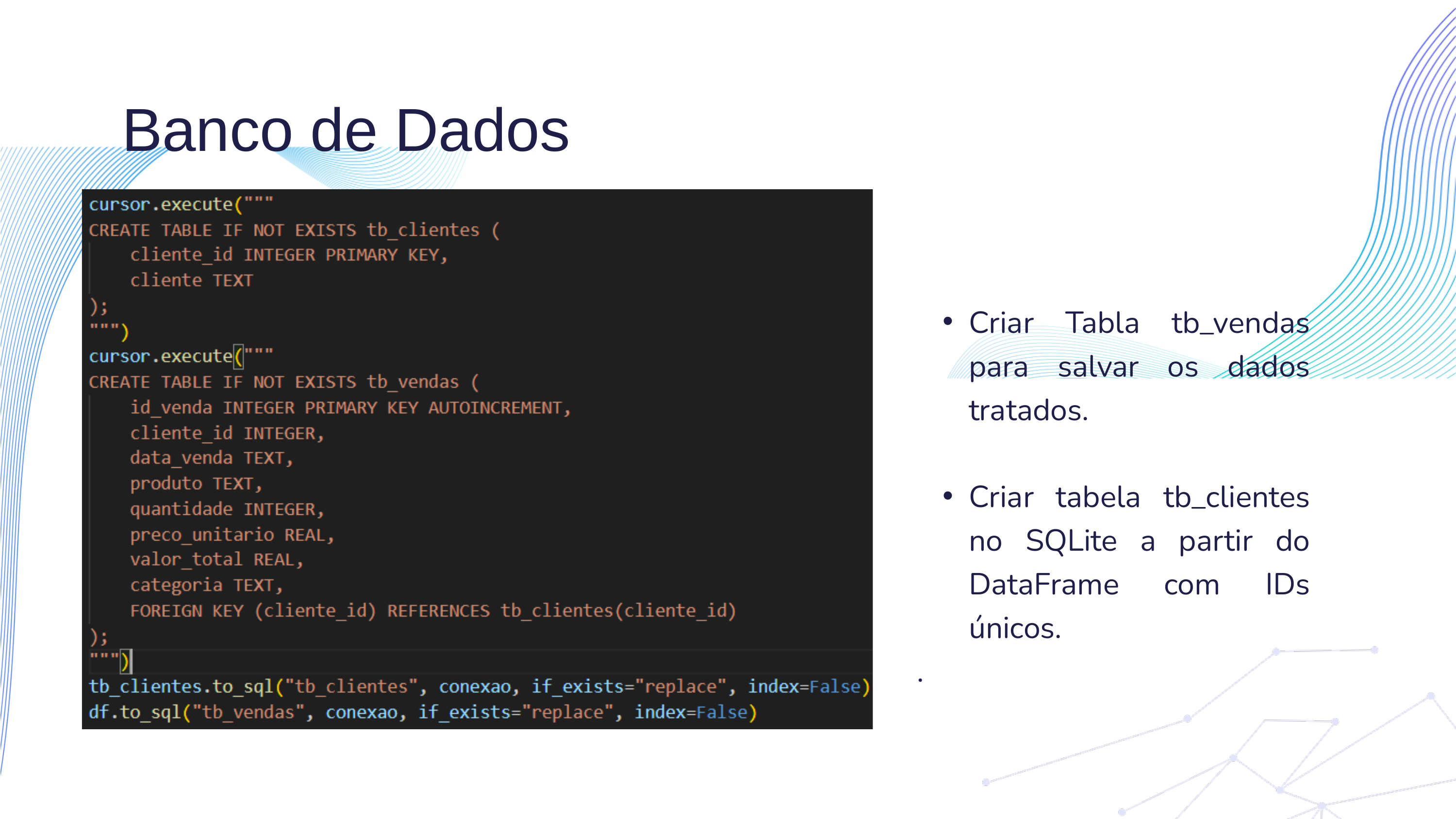

Banco de Dados

Criar Tabla tb_vendas para salvar os dados tratados.

Criar tabela tb_clientes no SQLite a partir do DataFrame com IDs únicos.
.